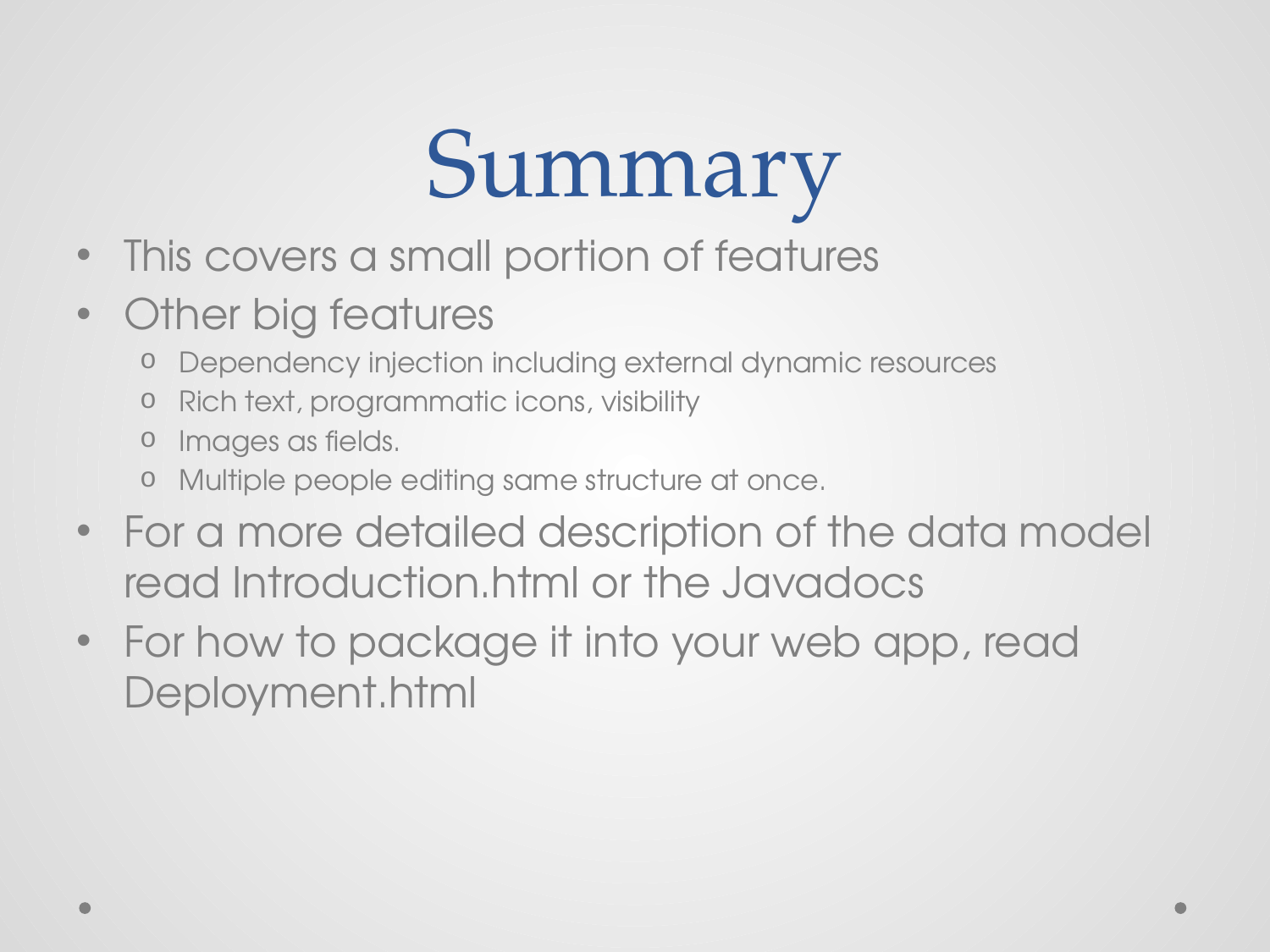

# Summary
This covers a small portion of features
Other big features
Dependency injection including external dynamic resources
Rich text, programmatic icons, visibility
Images as fields.
Multiple people editing same structure at once.
For a more detailed description of the data model read Introduction.html or the Javadocs
For how to package it into your web app, read Deployment.html